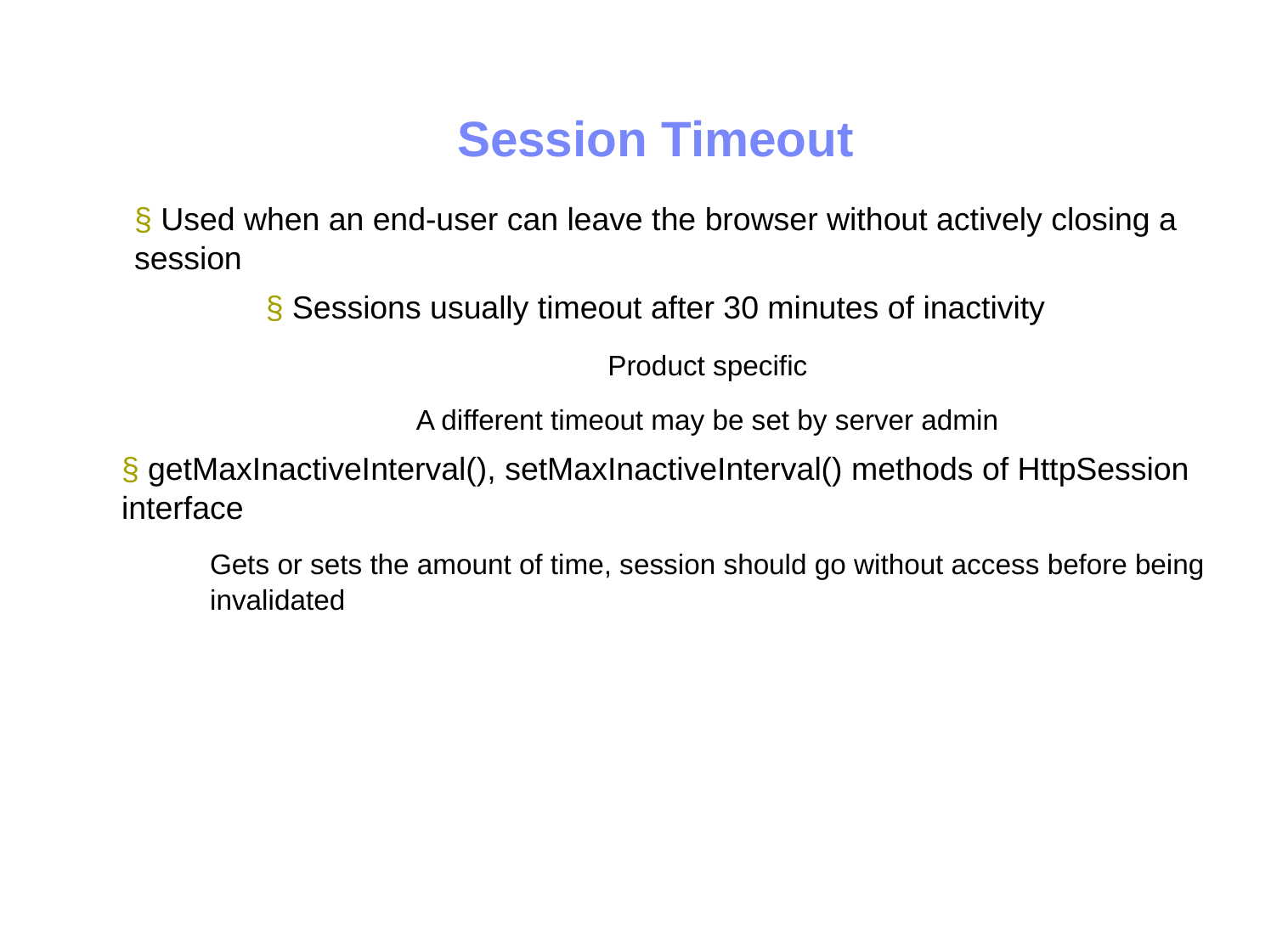

Antrix Consultancy Services

Session Timeout

§ Used when an end-user can leave the browser without actively closing a
session

§ Sessions usually timeout after 30 minutes of inactivity

Product specific

A different timeout may be set by server admin

§ getMaxInactiveInterval(), setMaxInactiveInterval() methods of HttpSession
interface

Gets or sets the amount of time, session should go without access before being
invalidated

Madhusudhanan.P.K.